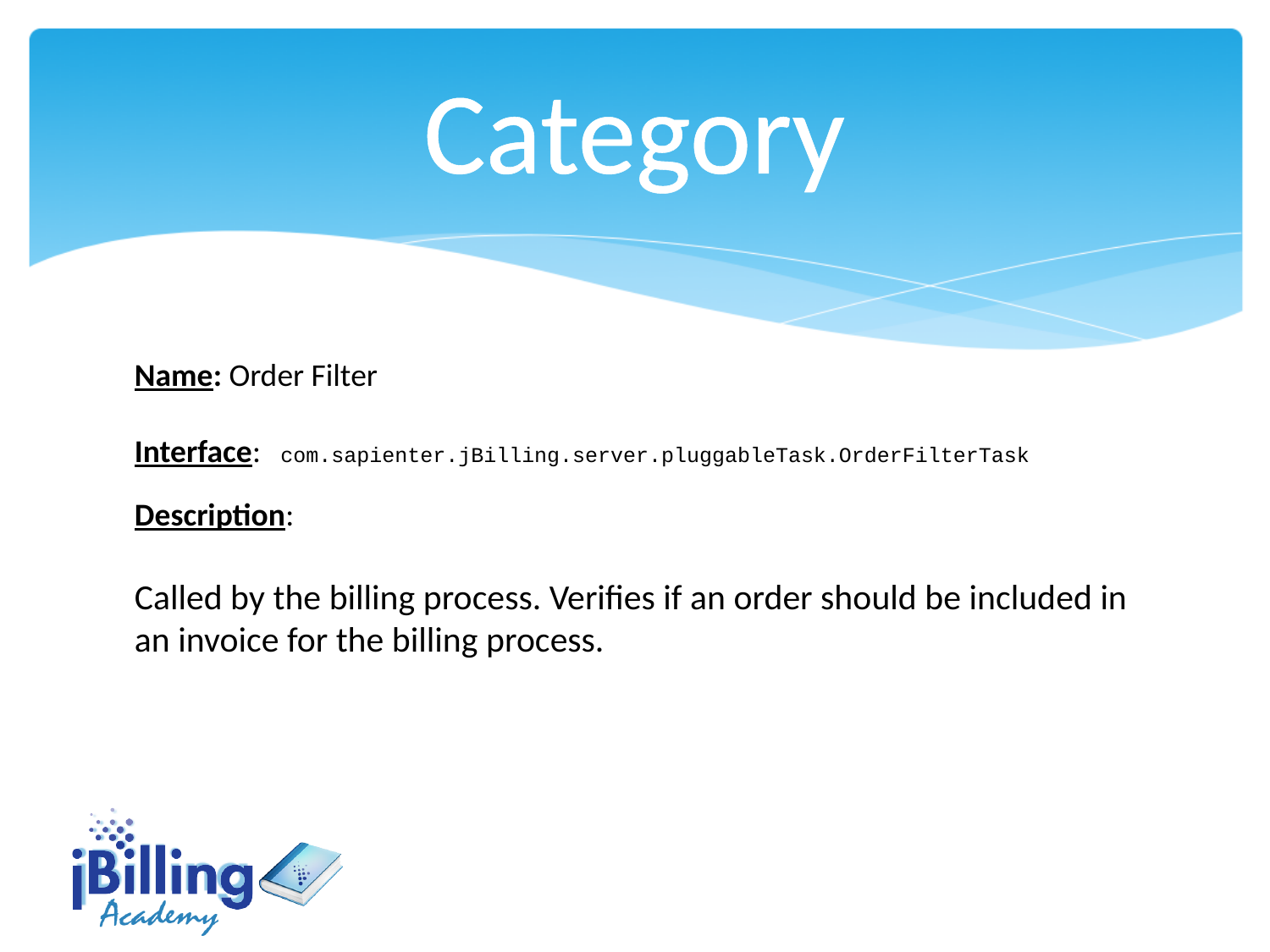

Category
Name: Order Filter
Interface:  com.sapienter.jBilling.server.pluggableTask.OrderFilterTask

Description:

Called by the billing process. Verifies if an order should be included in an invoice for the billing process.